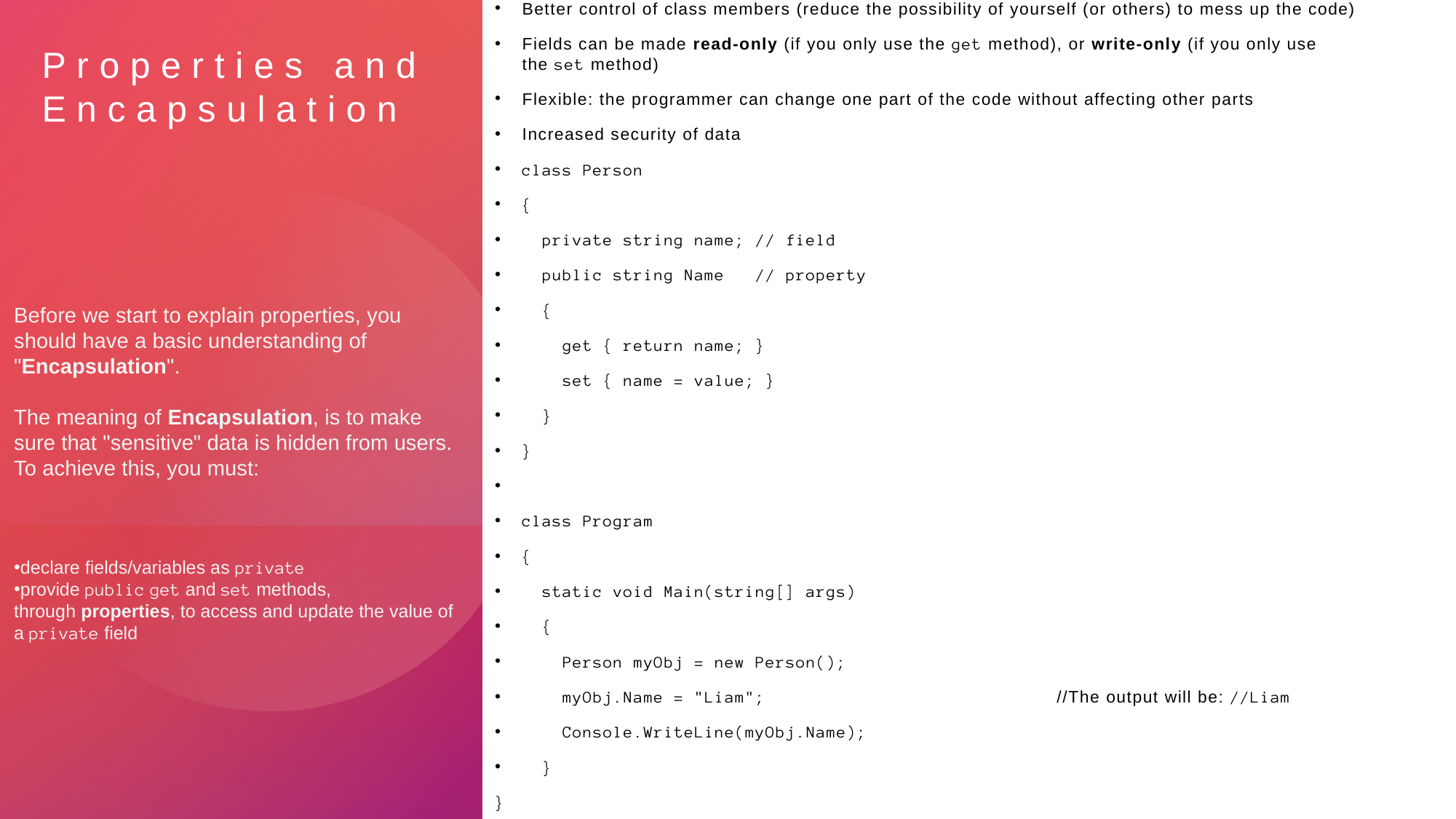

Why Encapsulation?
Better control of class members (reduce the possibility of yourself (or others) to mess up the code)
Fields can be made read-only (if you only use the get method), or write-only (if you only use the set method)
Flexible: the programmer can change one part of the code without affecting other parts
Increased security of data
class Person
{
  private string name; // field
  public string Name   // property
  {
    get { return name; }
    set { name = value; }
  }
}

class Program
{
  static void Main(string[] args)
  {
    Person myObj = new Person();
    myObj.Name = "Liam";                             //The output will be: //Liam
    Console.WriteLine(myObj.Name);
  }
}

# Properties and Encapsulation

Before we start to explain properties, you should have a basic understanding of "Encapsulation".

The meaning of Encapsulation, is to make sure that "sensitive" data is hidden from users. To achieve this, you must:

declare fields/variables as private
provide public get and set methods, through properties, to access and update the value of a private field